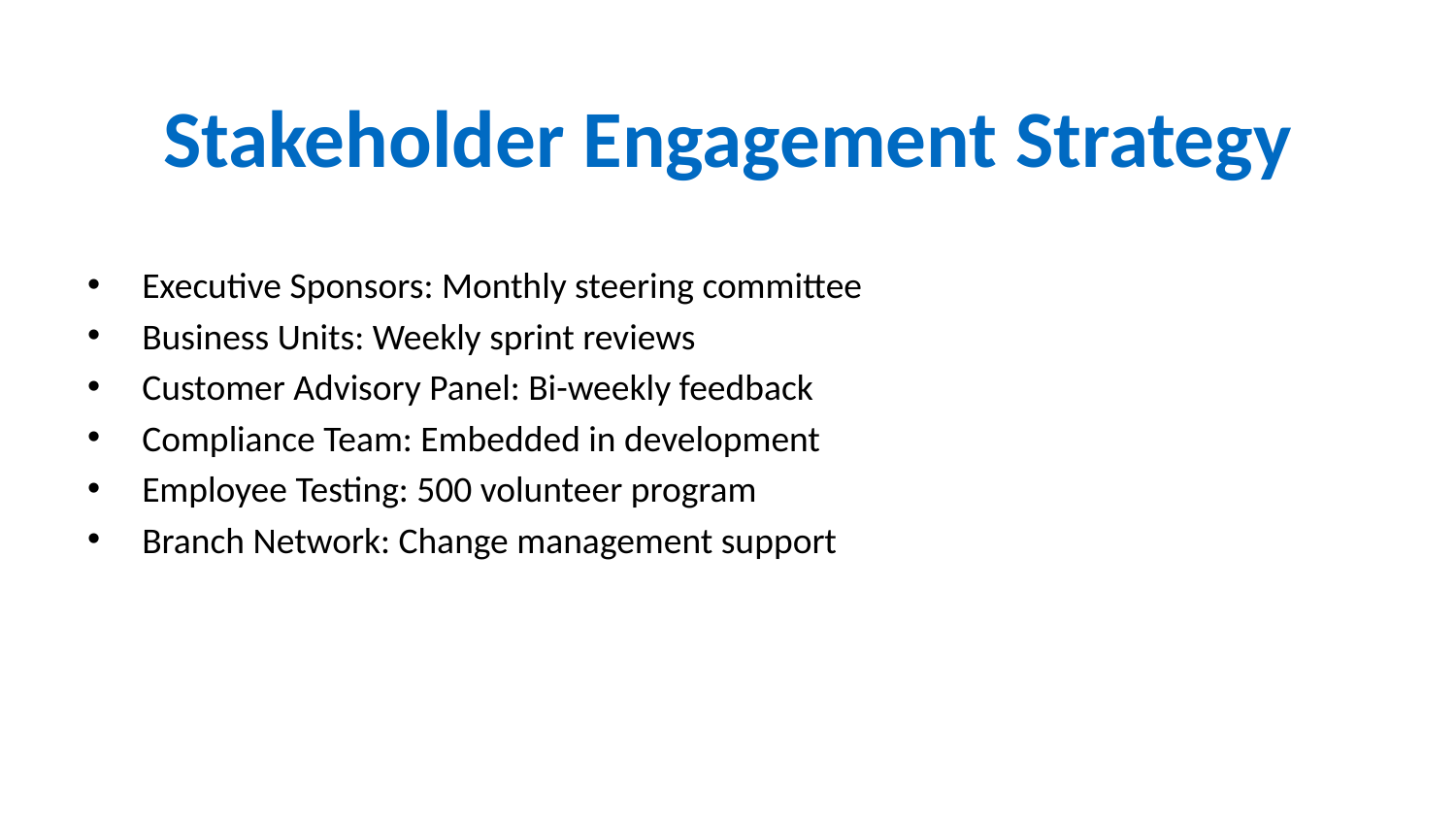

# Stakeholder Engagement Strategy
Executive Sponsors: Monthly steering committee
Business Units: Weekly sprint reviews
Customer Advisory Panel: Bi-weekly feedback
Compliance Team: Embedded in development
Employee Testing: 500 volunteer program
Branch Network: Change management support